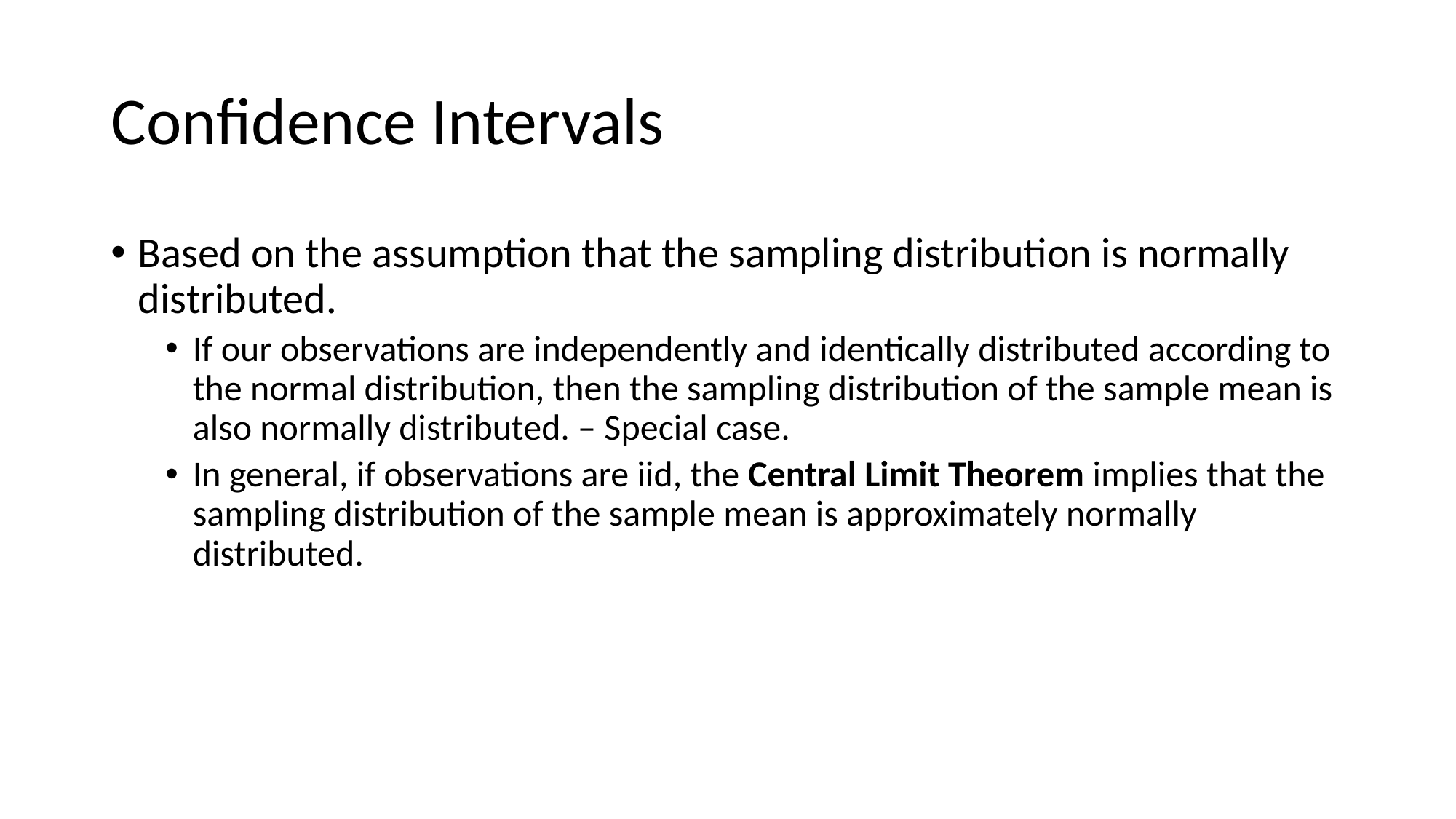

# Confidence Intervals
Based on the assumption that the sampling distribution is normally distributed.
If our observations are independently and identically distributed according to the normal distribution, then the sampling distribution of the sample mean is also normally distributed. – Special case.
In general, if observations are iid, the Central Limit Theorem implies that the sampling distribution of the sample mean is approximately normally distributed.